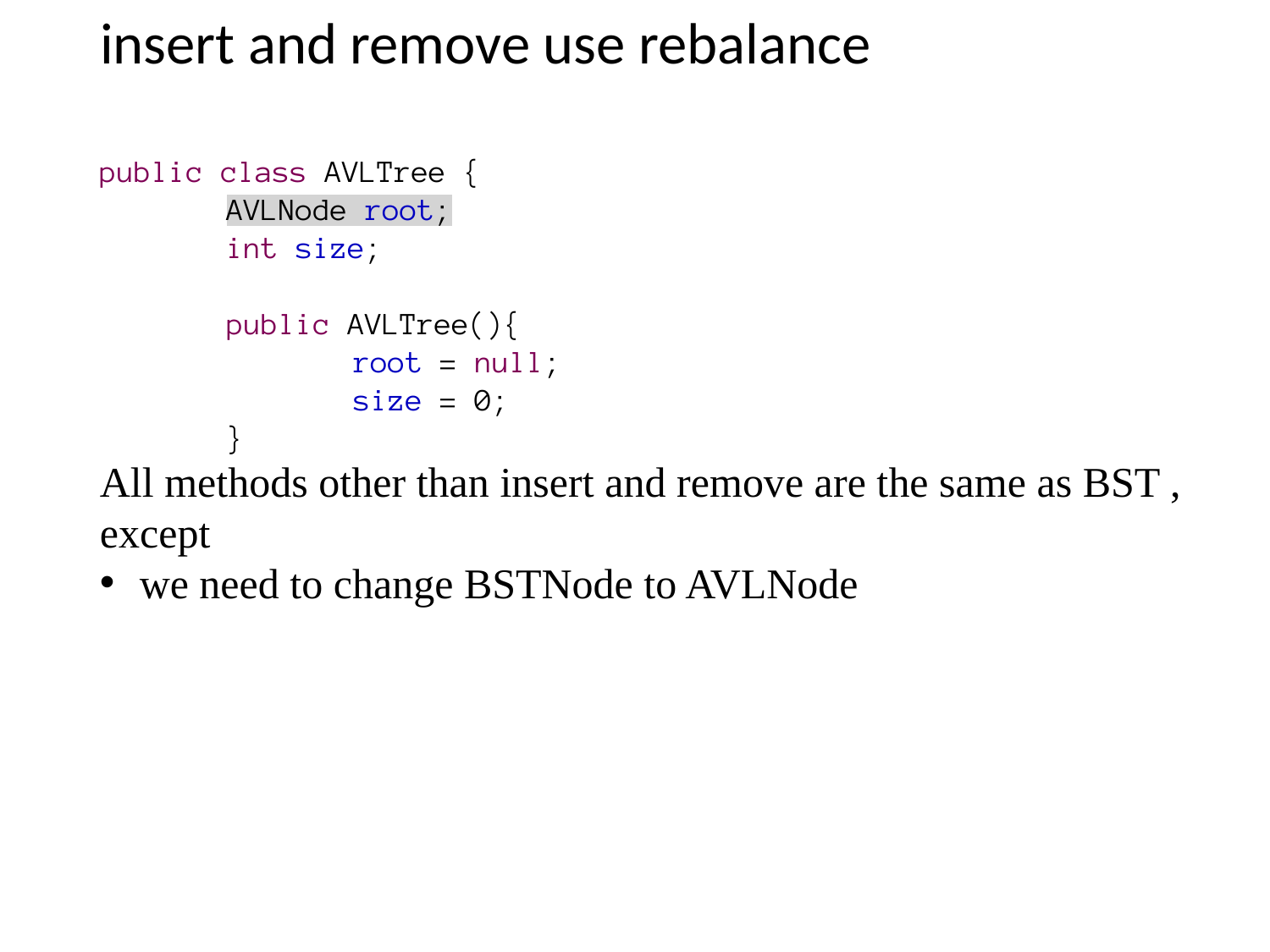

# insert and remove use rebalance

public class AVLTree {
	AVLNode root;
	int size;

	public AVLTree(){
		root = null;
		size = 0;
	}
All methods other than insert and remove are the same as BST , except
we need to change BSTNode to AVLNode
22